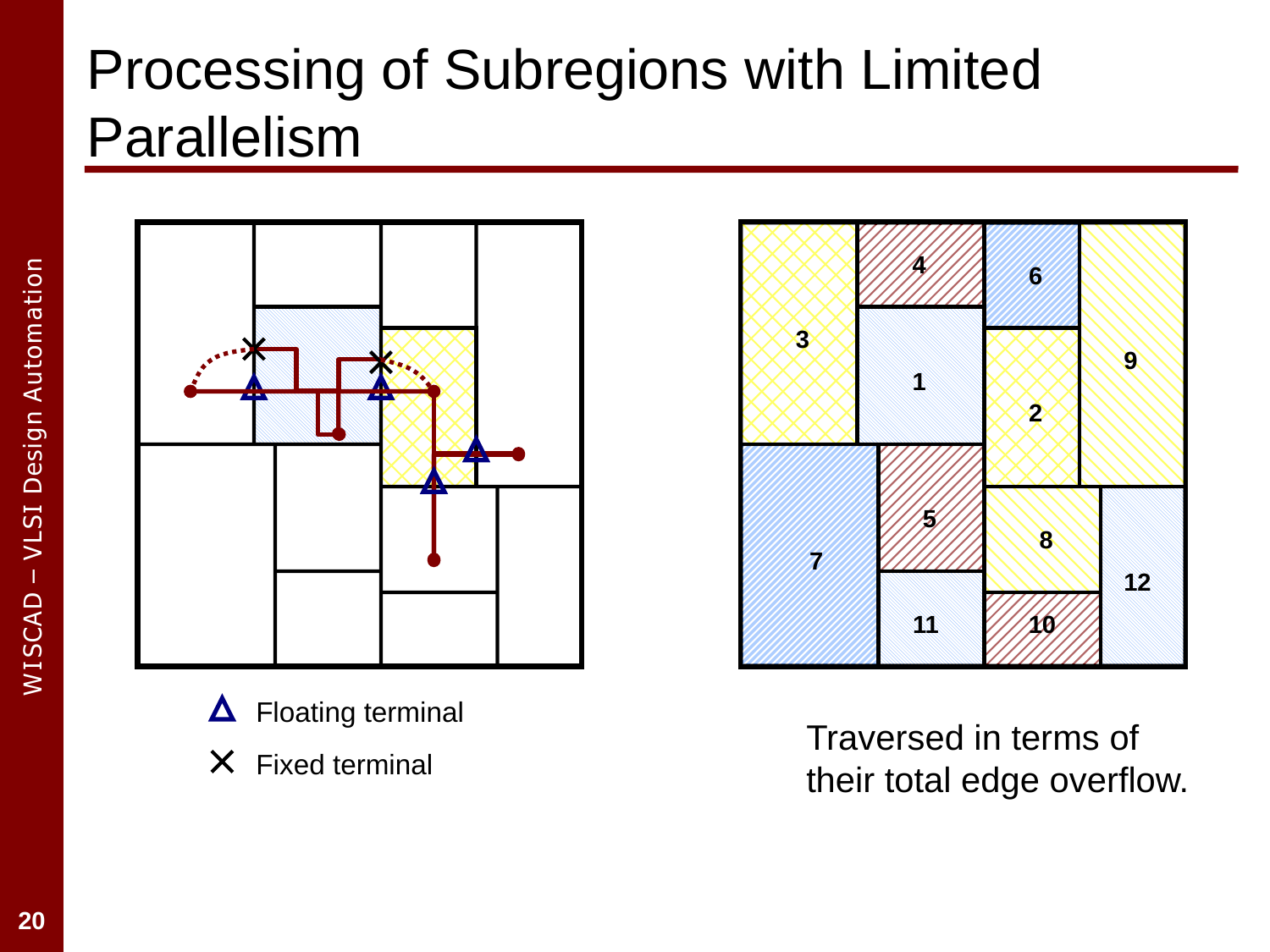

Processing of Subregions with Limited Parallelism

4
6
3
9
1
2
5
8
7
12
11
10

Floating terminal

Traversed in terms of their total edge overflow.
Fixed terminal